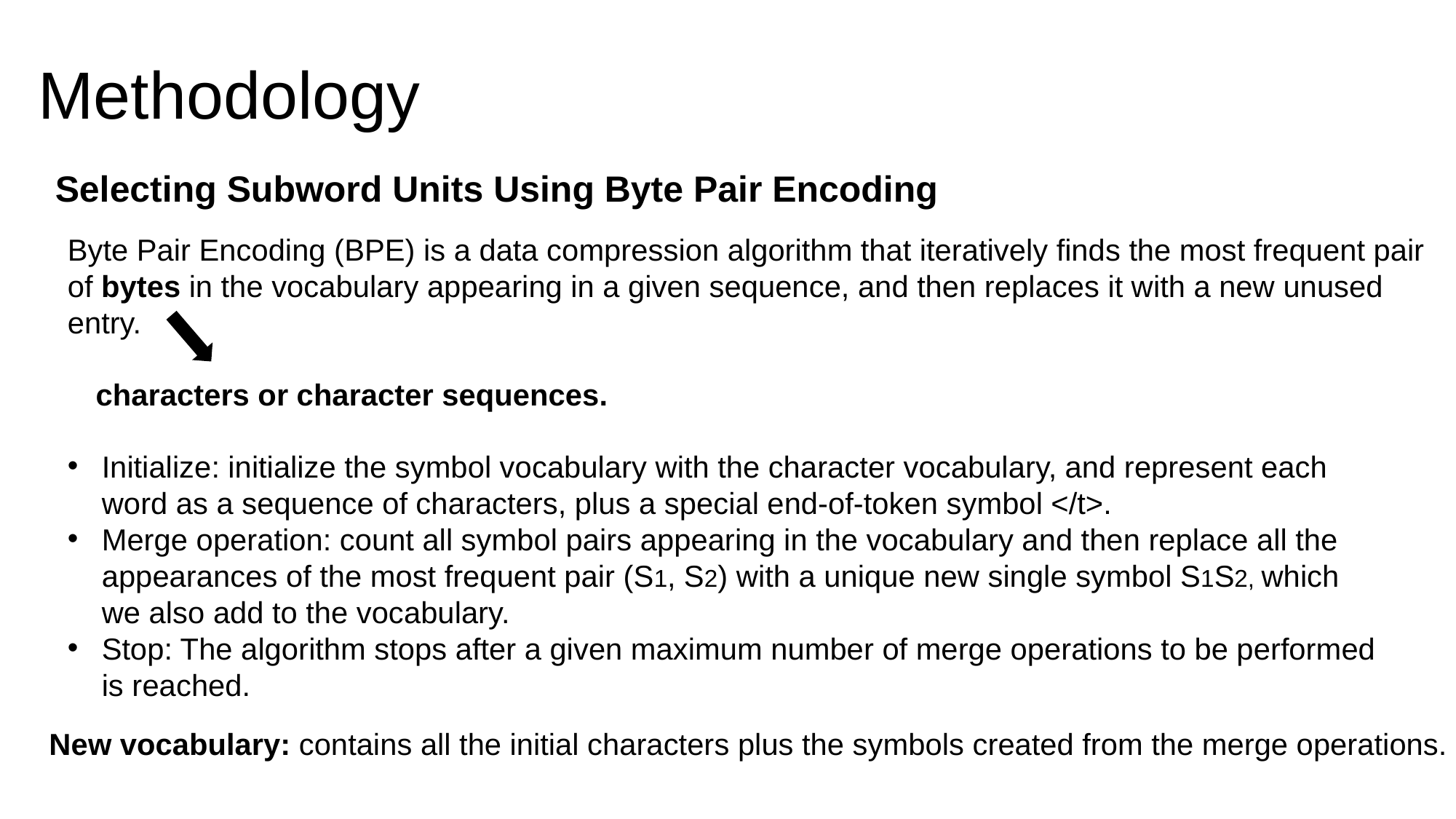

Methodology
Selecting Subword Units Using Byte Pair Encoding
Byte Pair Encoding (BPE) is a data compression algorithm that iteratively finds the most frequent pair of bytes in the vocabulary appearing in a given sequence, and then replaces it with a new unused entry.

characters or character sequences.
Initialize: initialize the symbol vocabulary with the character vocabulary, and represent each word as a sequence of characters, plus a special end-of-token symbol </t>.
Merge operation: count all symbol pairs appearing in the vocabulary and then replace all the appearances of the most frequent pair (S1, S2) with a unique new single symbol S1S2, which we also add to the vocabulary.
Stop: The algorithm stops after a given maximum number of merge operations to be performed is reached.
New vocabulary: contains all the initial characters plus the symbols created from the merge operations.